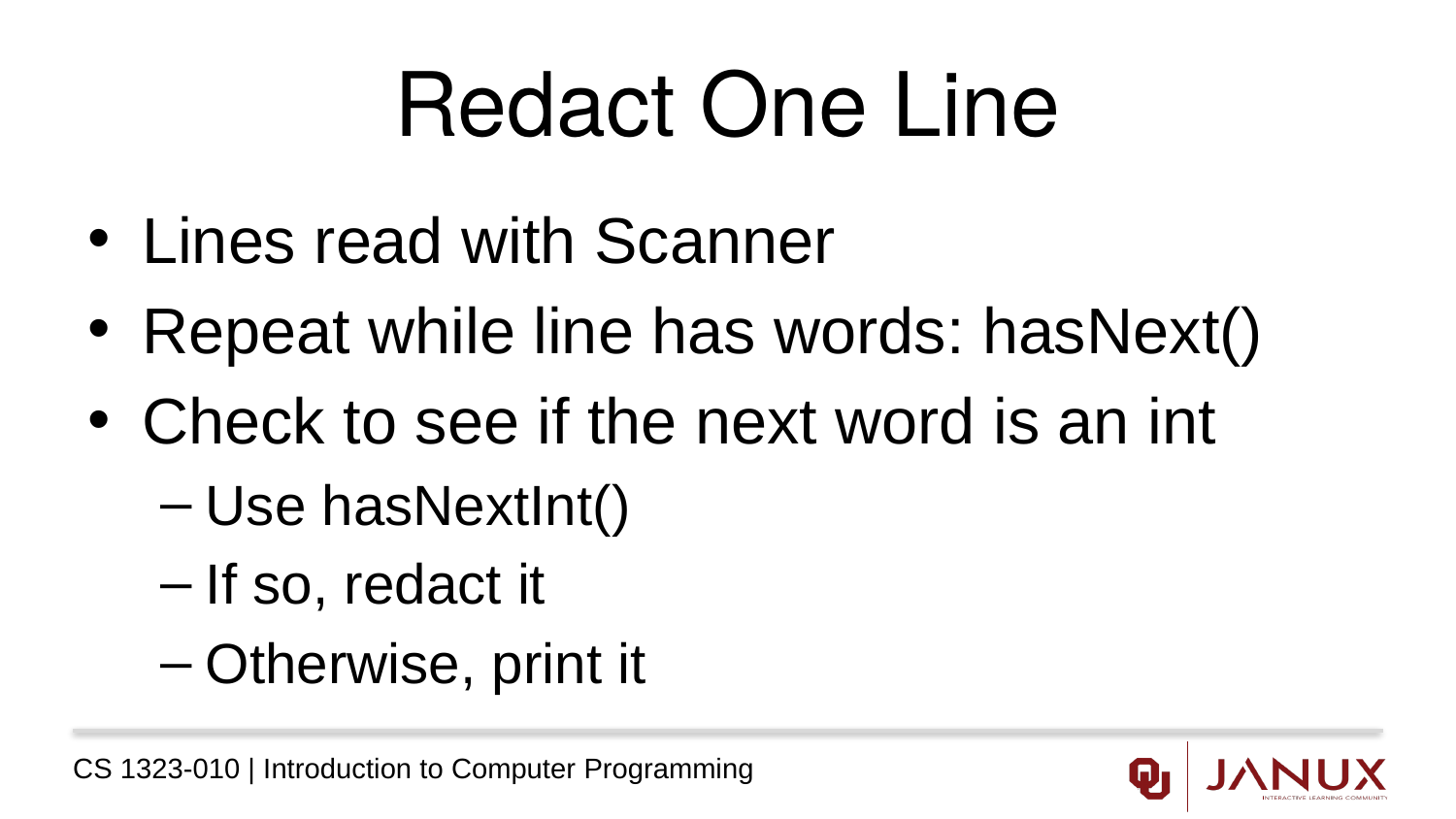

# Redact One Line
Lines read with Scanner
Repeat while line has words: hasNext()
Check to see if the next word is an int
Use hasNextInt()
If so, redact it
Otherwise, print it